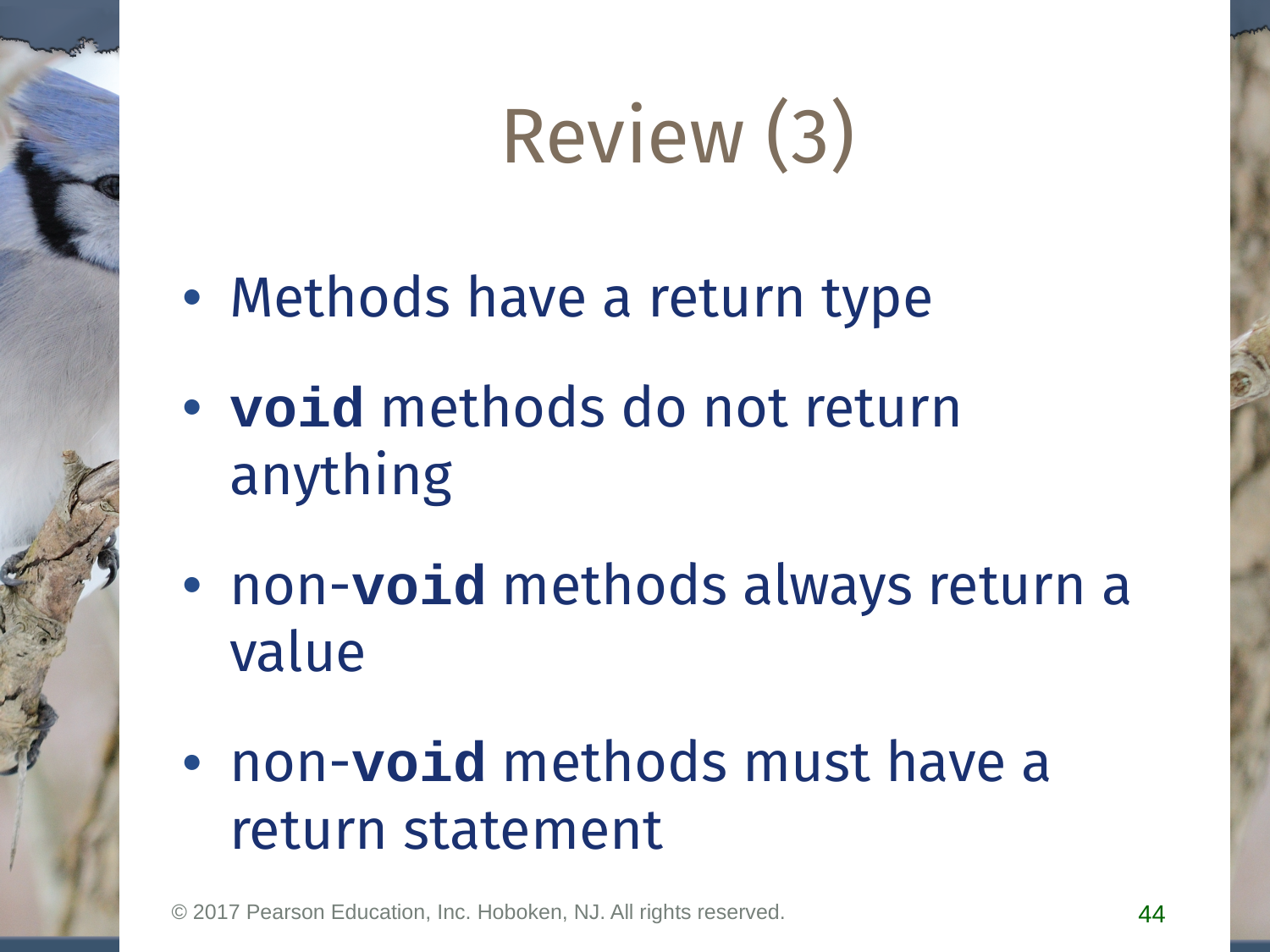

# Review (3)
Methods have a return type
void methods do not return anything
non-void methods always return a value
non-void methods must have a return statement
© 2017 Pearson Education, Inc. Hoboken, NJ. All rights reserved.